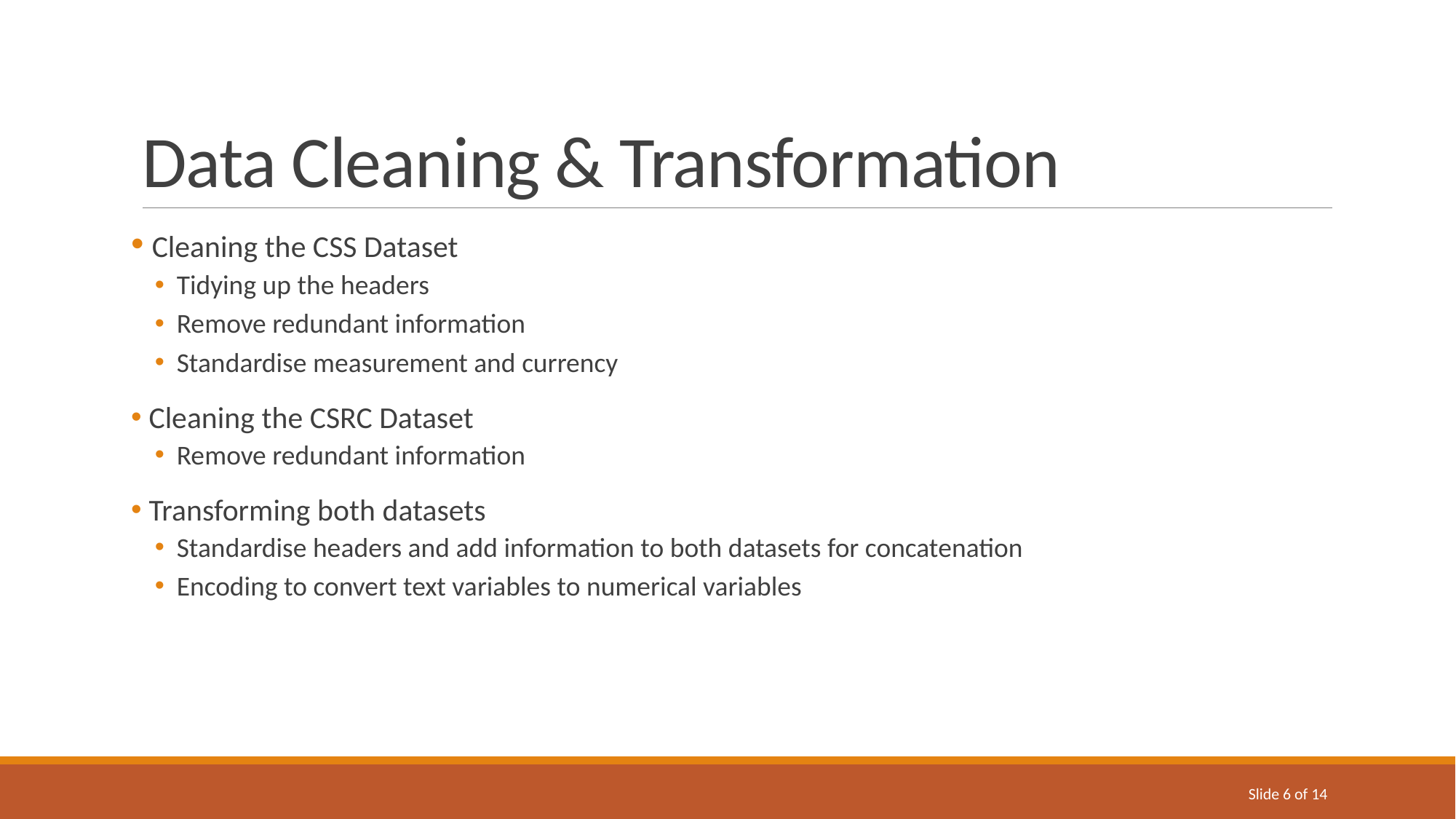

# Data Cleaning & Transformation
 Cleaning the CSS Dataset
Tidying up the headers
Remove redundant information
Standardise measurement and currency
 Cleaning the CSRC Dataset
Remove redundant information
 Transforming both datasets
Standardise headers and add information to both datasets for concatenation
Encoding to convert text variables to numerical variables

Slide 6 of 14